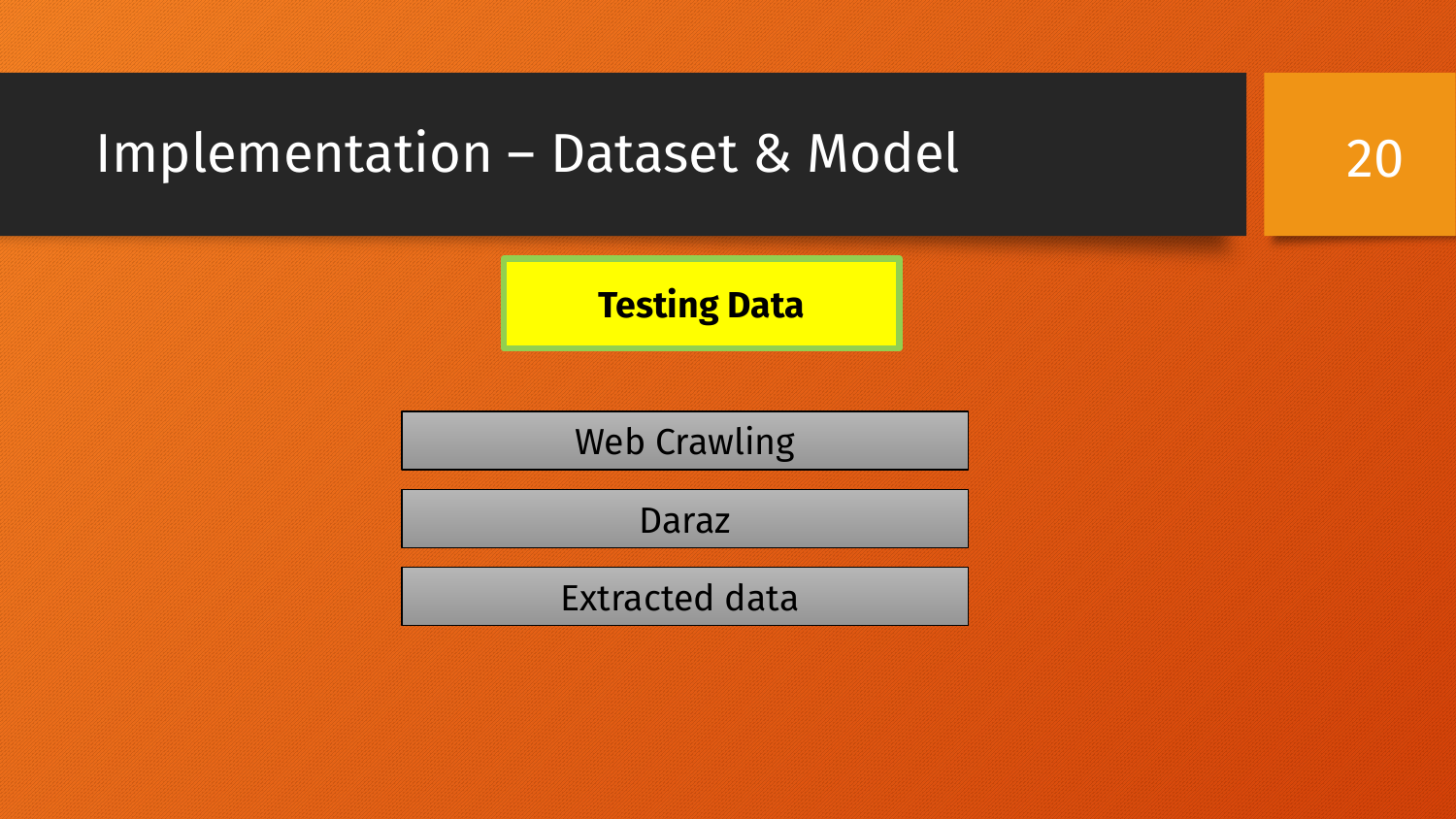

# Implementation – Dataset & Model
20
Testing Data
Web Crawling
Daraz
Extracted data